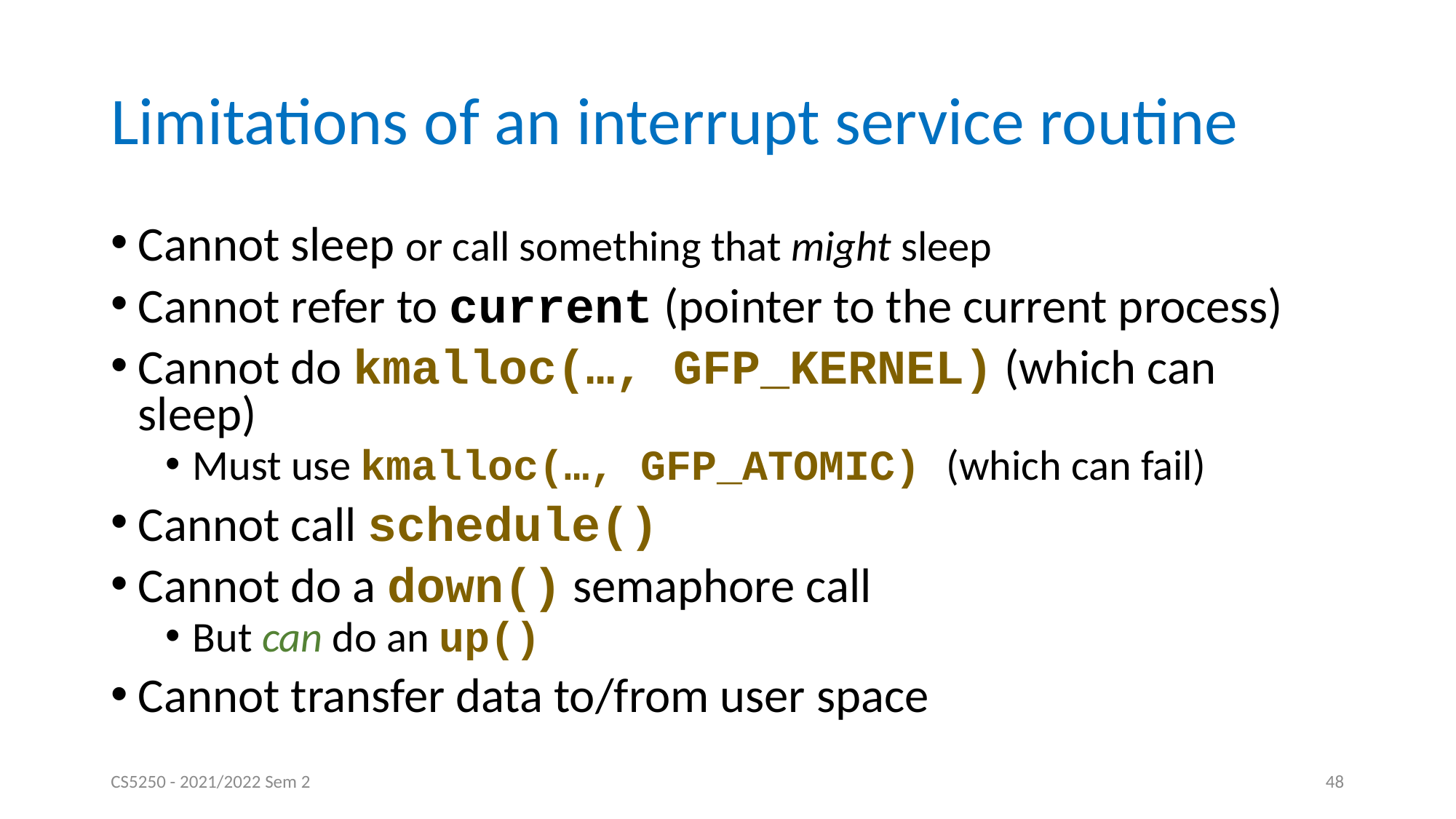

# Limitations of an interrupt service routine
Cannot sleep or call something that might sleep
Cannot refer to current (pointer to the current process)
Cannot do kmalloc(…, GFP_KERNEL) (which can sleep)
Must use kmalloc(…, GFP_ATOMIC) (which can fail)
Cannot call schedule()
Cannot do a down() semaphore call
But can do an up()
Cannot transfer data to/from user space
CS5250 - 2021/2022 Sem 2
48